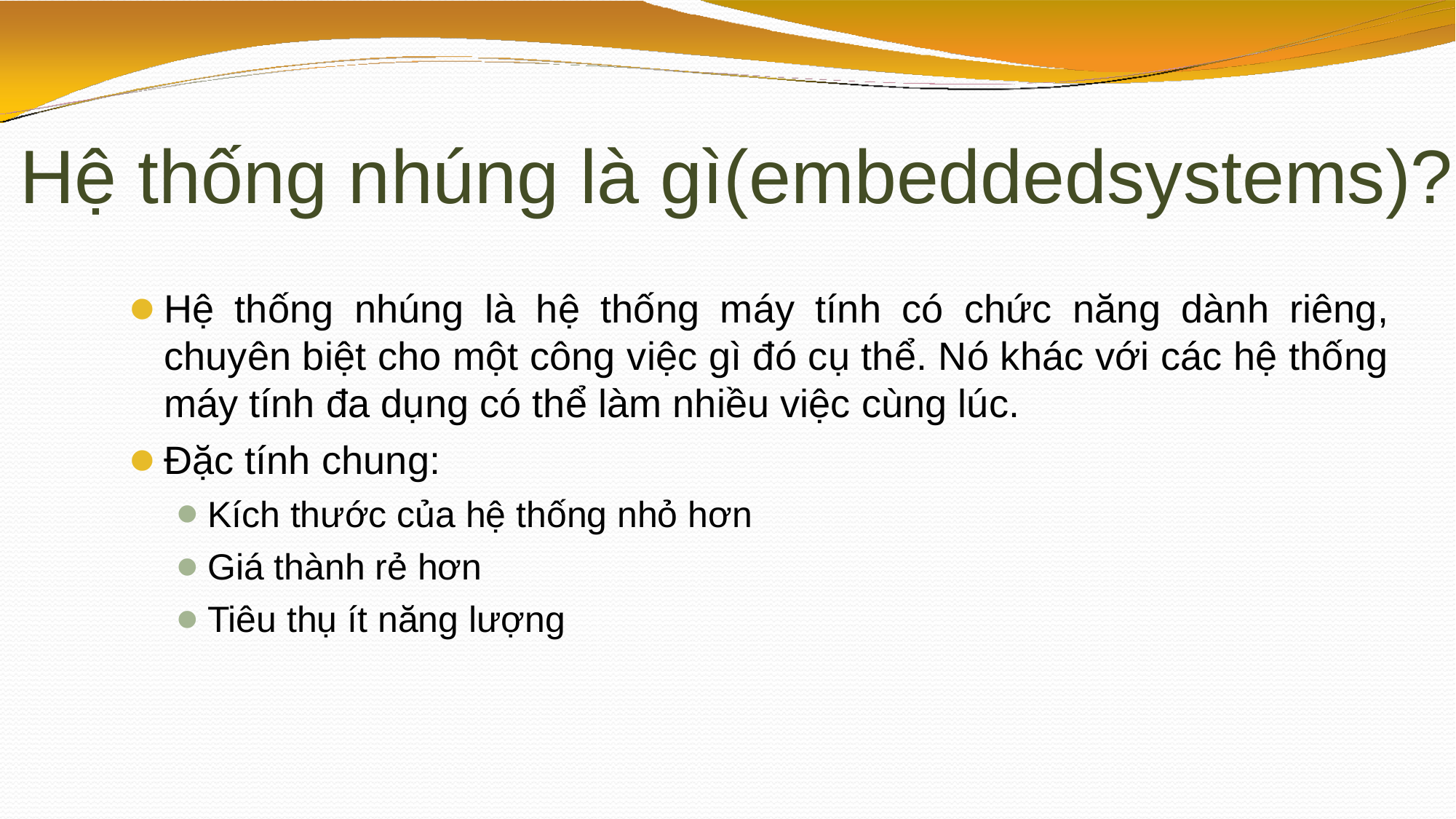

# Hệ thống nhúng là gì(embeddedsystems)?
Hệ thống nhúng là hệ thống máy tính có chức năng dành riêng, chuyên biệt cho một công việc gì đó cụ thể. Nó khác với các hệ thống máy tính đa dụng có thể làm nhiều việc cùng lúc.
Đặc tính chung:
Kích thước của hệ thống nhỏ hơn
Giá thành rẻ hơn
Tiêu thụ ít năng lượng